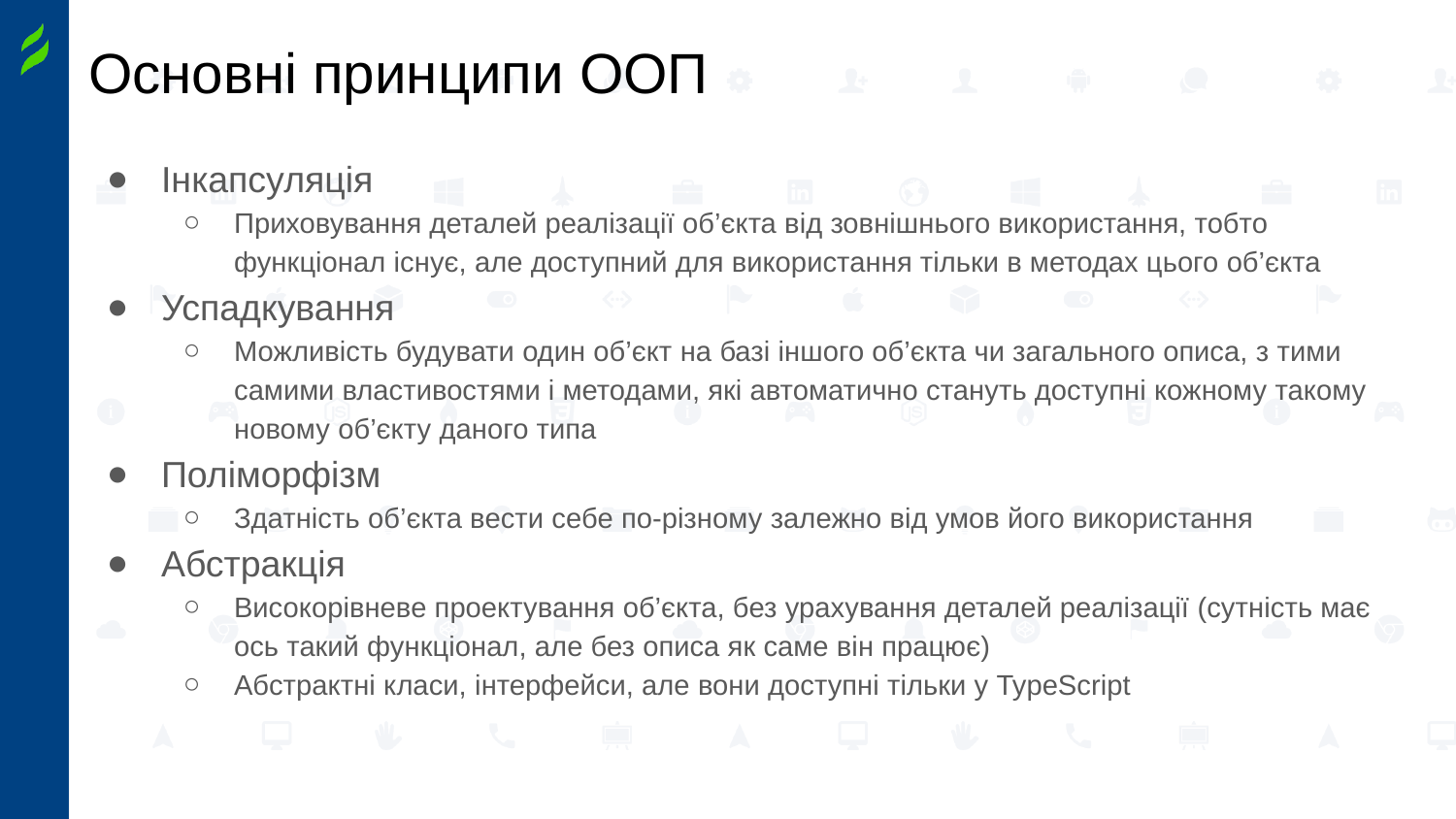

# Основні принципи ООП
Інкапсуляція
Приховування деталей реалізації об’єкта від зовнішнього використання, тобто функціонал існує, але доступний для використання тільки в методах цього об’єкта
Успадкування
Можливість будувати один об’єкт на базі іншого об’єкта чи загального описа, з тими самими властивостями і методами, які автоматично стануть доступні кожному такому новому об’єкту даного типа
Поліморфізм
Здатність об’єкта вести себе по-різному залежно від умов його використання
Абстракція
Високорівневе проектування об’єкта, без урахування деталей реалізації (сутність має ось такий функціонал, але без описа як саме він працює)
Абстрактні класи, інтерфейси, але вони доступні тільки у TypeScript